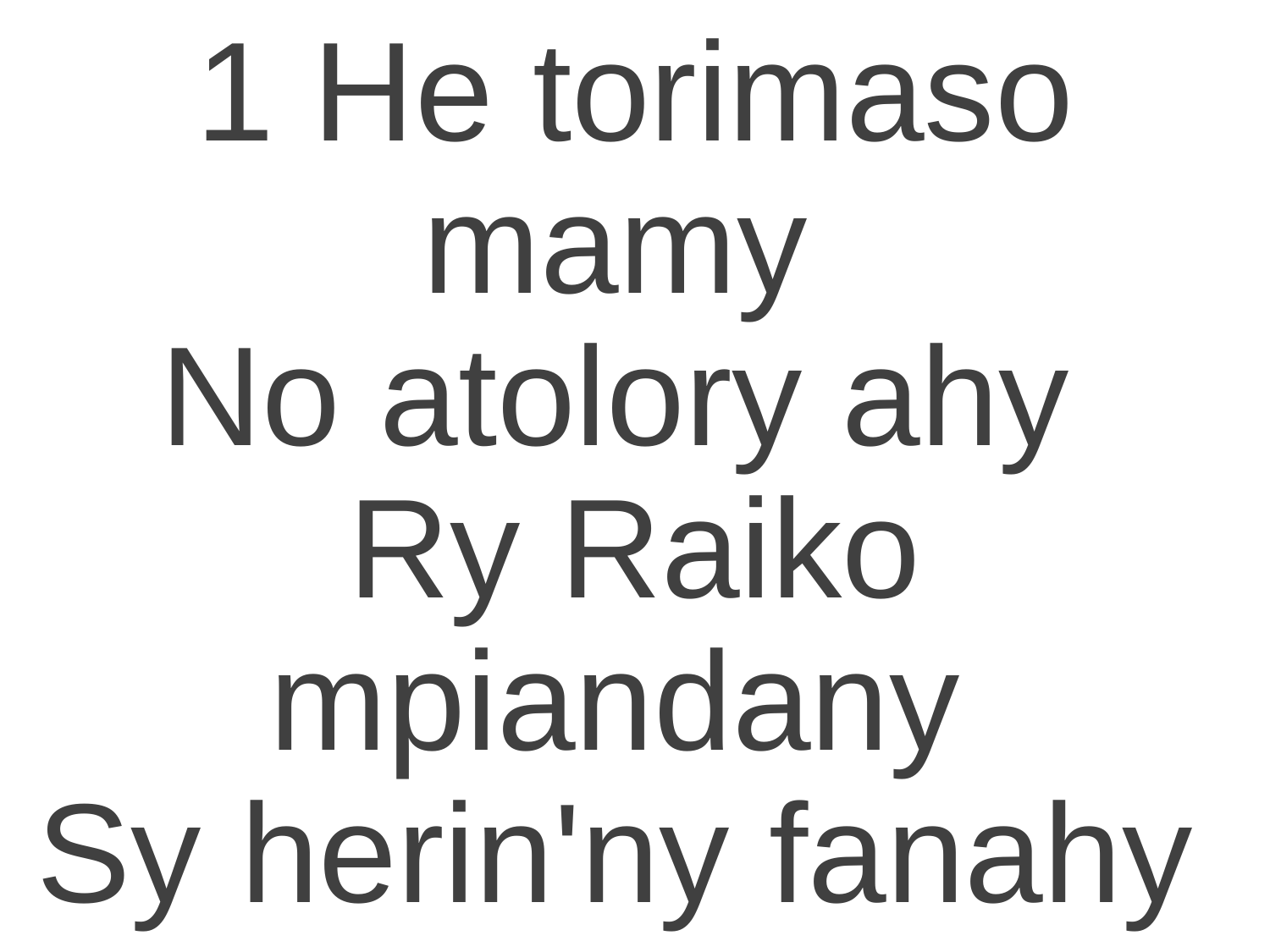

1 He torimaso mamy
No atolory ahy
Ry Raiko mpiandany
Sy herin'ny fanahy